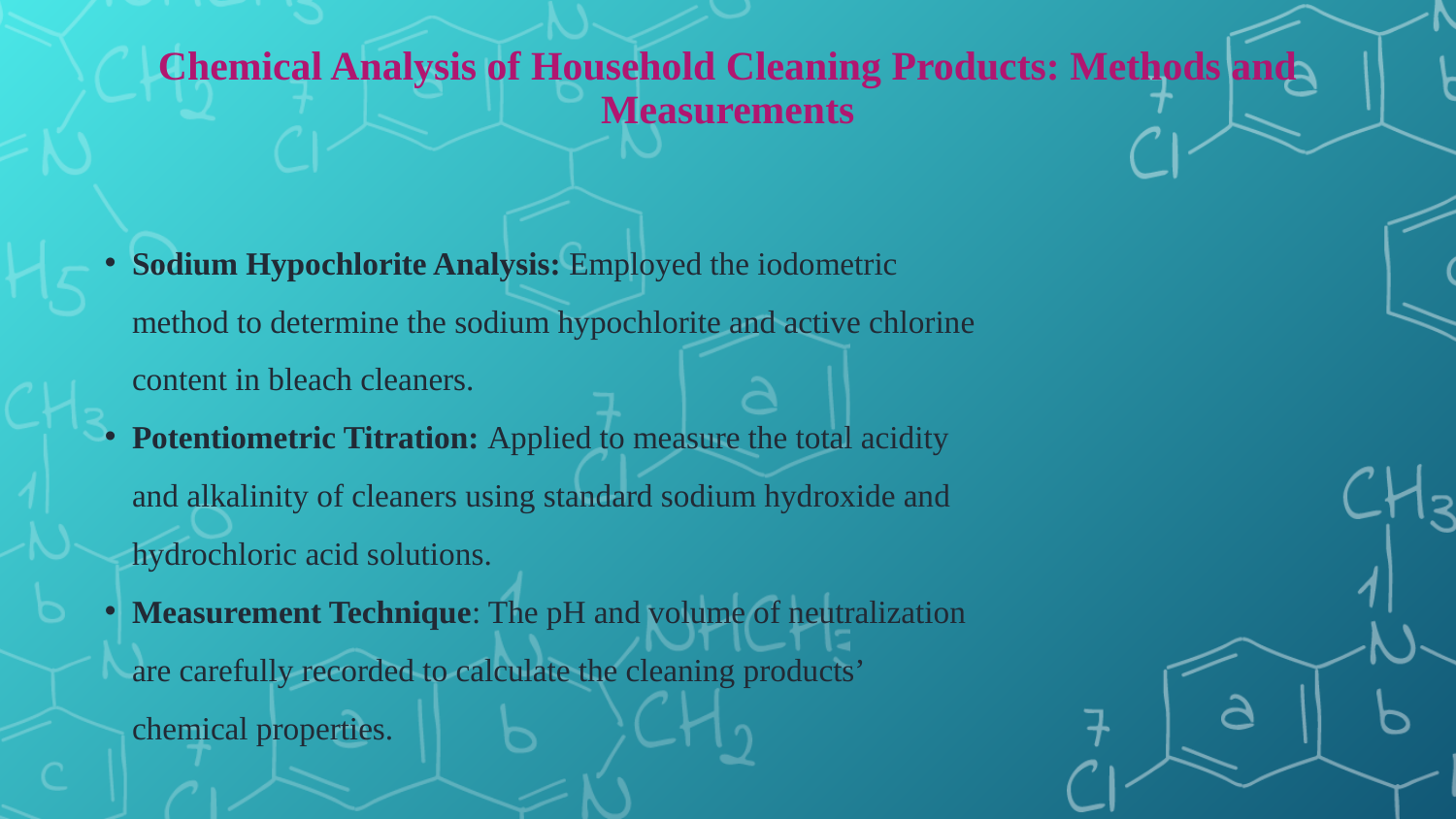

# Chemical Analysis of Household Cleaning Products: Methods and Measurements
Sodium Hypochlorite Analysis: Employed the iodometric method to determine the sodium hypochlorite and active chlorine content in bleach cleaners.
Potentiometric Titration: Applied to measure the total acidity and alkalinity of cleaners using standard sodium hydroxide and hydrochloric acid solutions.
Measurement Technique: The pH and volume of neutralization are carefully recorded to calculate the cleaning products’ chemical properties.